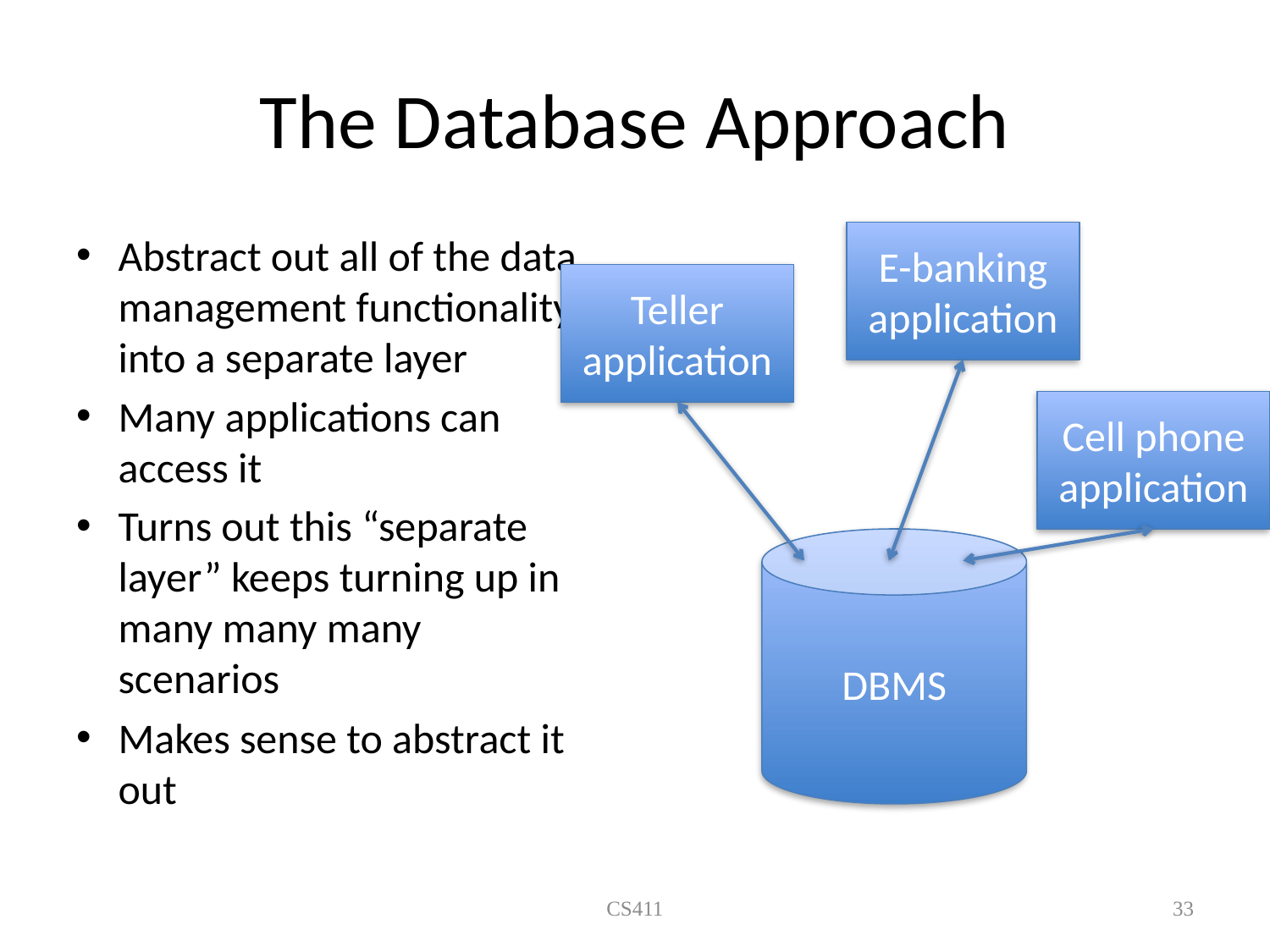

# The Database Approach
Abstract out all of the data management functionality into a separate layer
Many applications can access it
Turns out this “separate layer” keeps turning up in many many many scenarios
Makes sense to abstract it out
E-banking application
Teller application
Cell phone application
DBMS
CS411
33